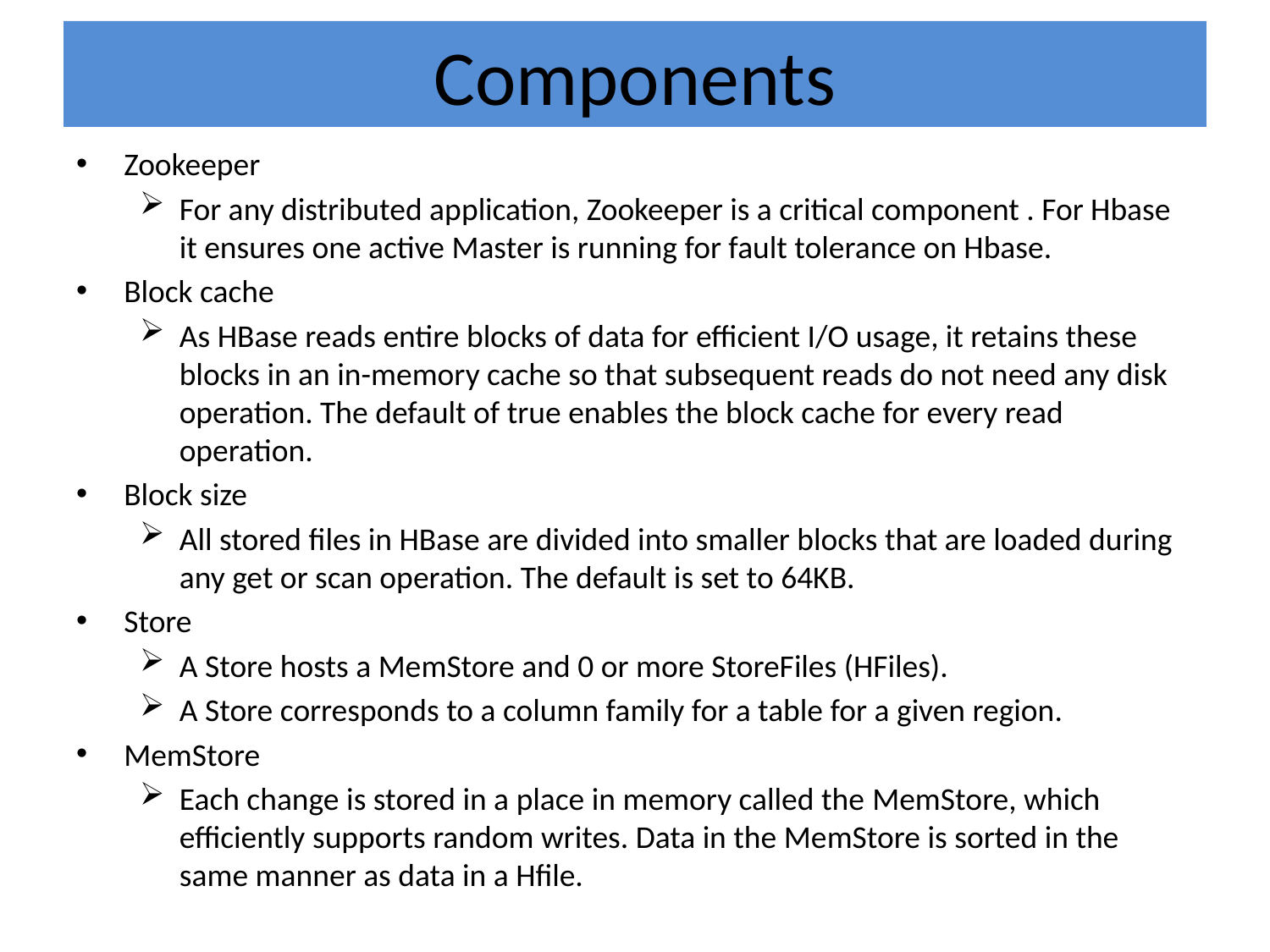

# Components
Zookeeper
For any distributed application, Zookeeper is a critical component . For Hbase it ensures one active Master is running for fault tolerance on Hbase.
Block cache
As HBase reads entire blocks of data for efficient I/O usage, it retains these blocks in an in-memory cache so that subsequent reads do not need any disk operation. The default of true enables the block cache for every read operation.
Block size
All stored files in HBase are divided into smaller blocks that are loaded during any get or scan operation. The default is set to 64KB.
Store
A Store hosts a MemStore and 0 or more StoreFiles (HFiles).
A Store corresponds to a column family for a table for a given region.
MemStore
Each change is stored in a place in memory called the MemStore, which efficiently supports random writes. Data in the MemStore is sorted in the same manner as data in a Hfile.